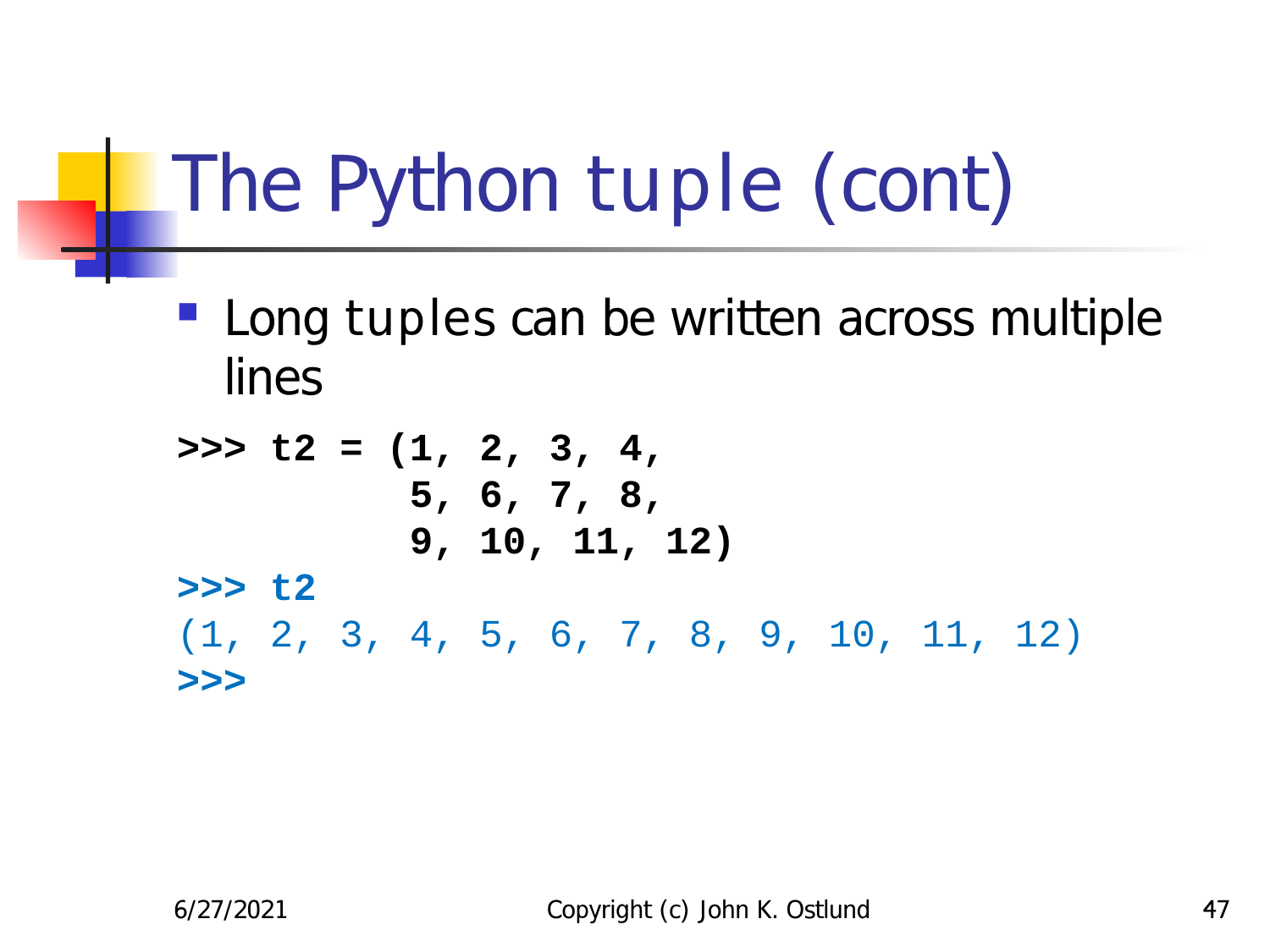

# The Python tuple (cont)
Long tuples can be written across multiple lines

>>> t2 = (1, 2, 3, 4,
          5, 6, 7, 8,
          9, 10, 11, 12)
>>> t2
(1, 2, 3, 4, 5, 6, 7, 8, 9, 10, 11, 12)
>>>
6/27/2021
Copyright (c) John K. Ostlund
47